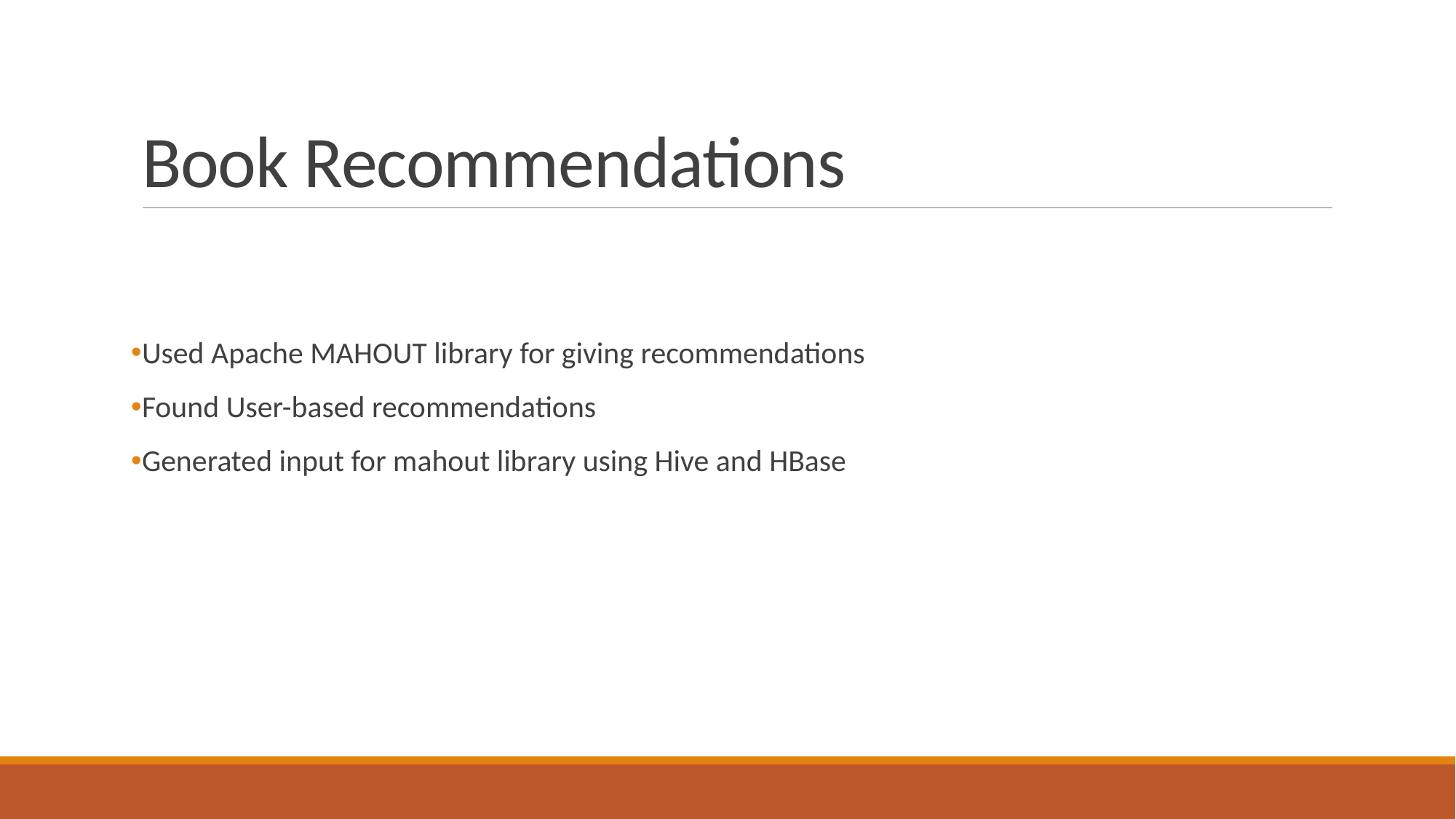

# Book Recommendations

Used Apache MAHOUT library for giving recommendations
Found User-based recommendations
Generated input for mahout library using Hive and HBase